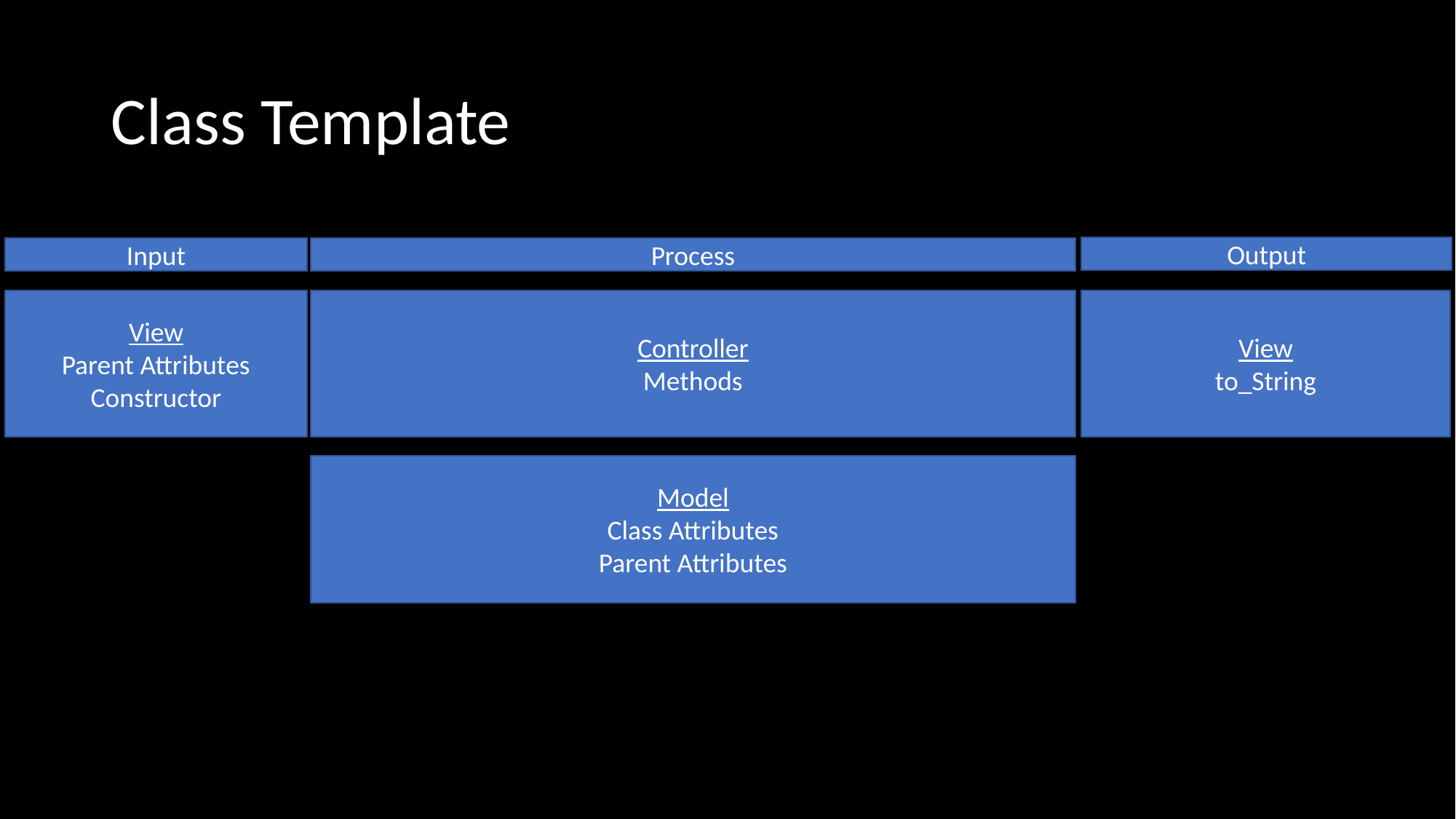

# Class Template
Output
Process
Input
View
Parent Attributes
Constructor
Controller
Methods
View
to_String
Model
Class Attributes
Parent Attributes